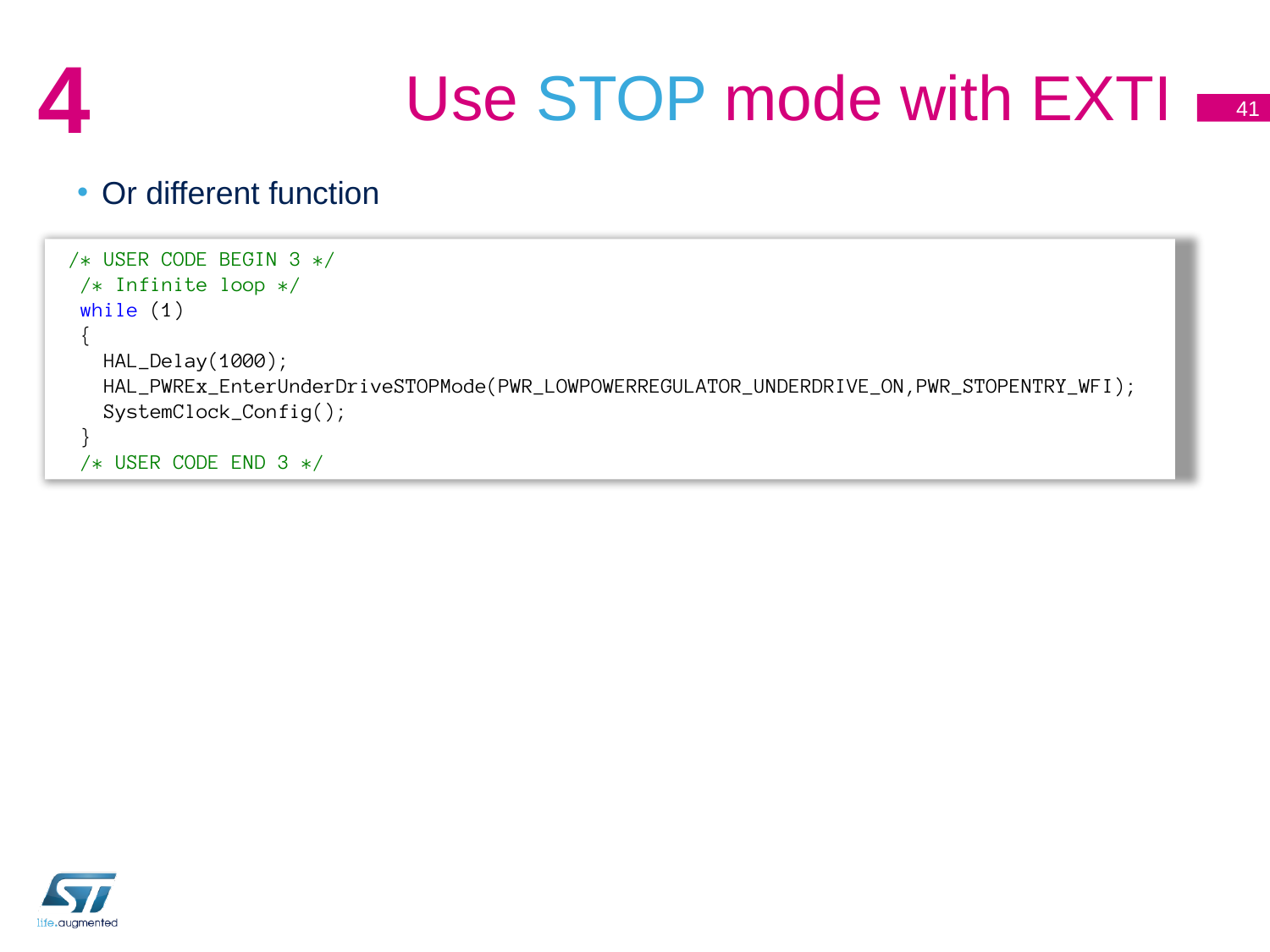

# Use STOP mode with EXTI
4
41
Or different function
 /* USER CODE BEGIN 3 */
  /* Infinite loop */
  while (1)
  {
    HAL_Delay(1000);
    HAL_PWREx_EnterUnderDriveSTOPMode(PWR_LOWPOWERREGULATOR_UNDERDRIVE_ON,PWR_STOPENTRY_WFI);
    SystemClock_Config();
  }
  /* USER CODE END 3 */